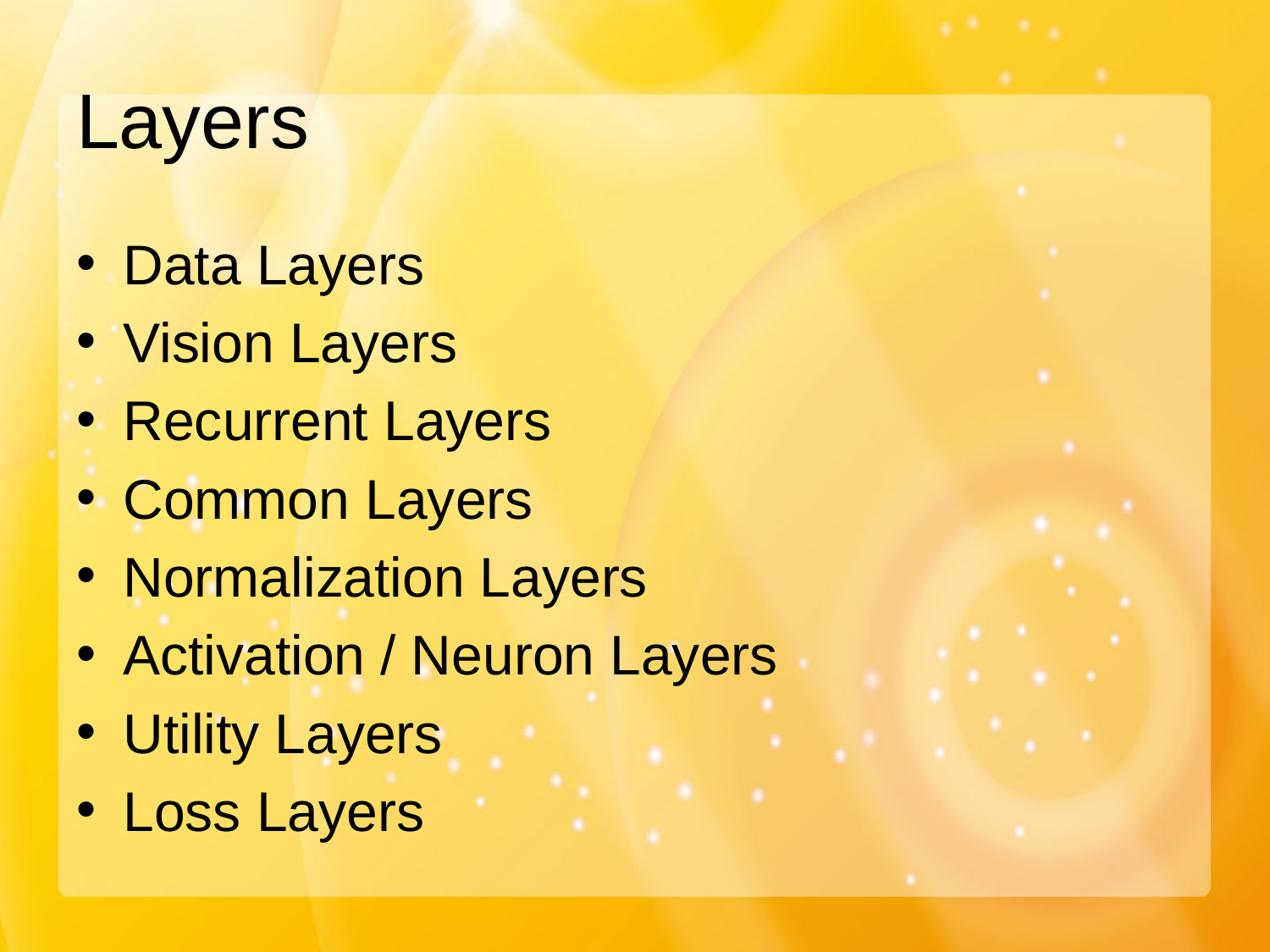

# Layers
Data Layers
Vision Layers
Recurrent Layers
Common Layers
Normalization Layers
Activation / Neuron Layers
Utility Layers
Loss Layers